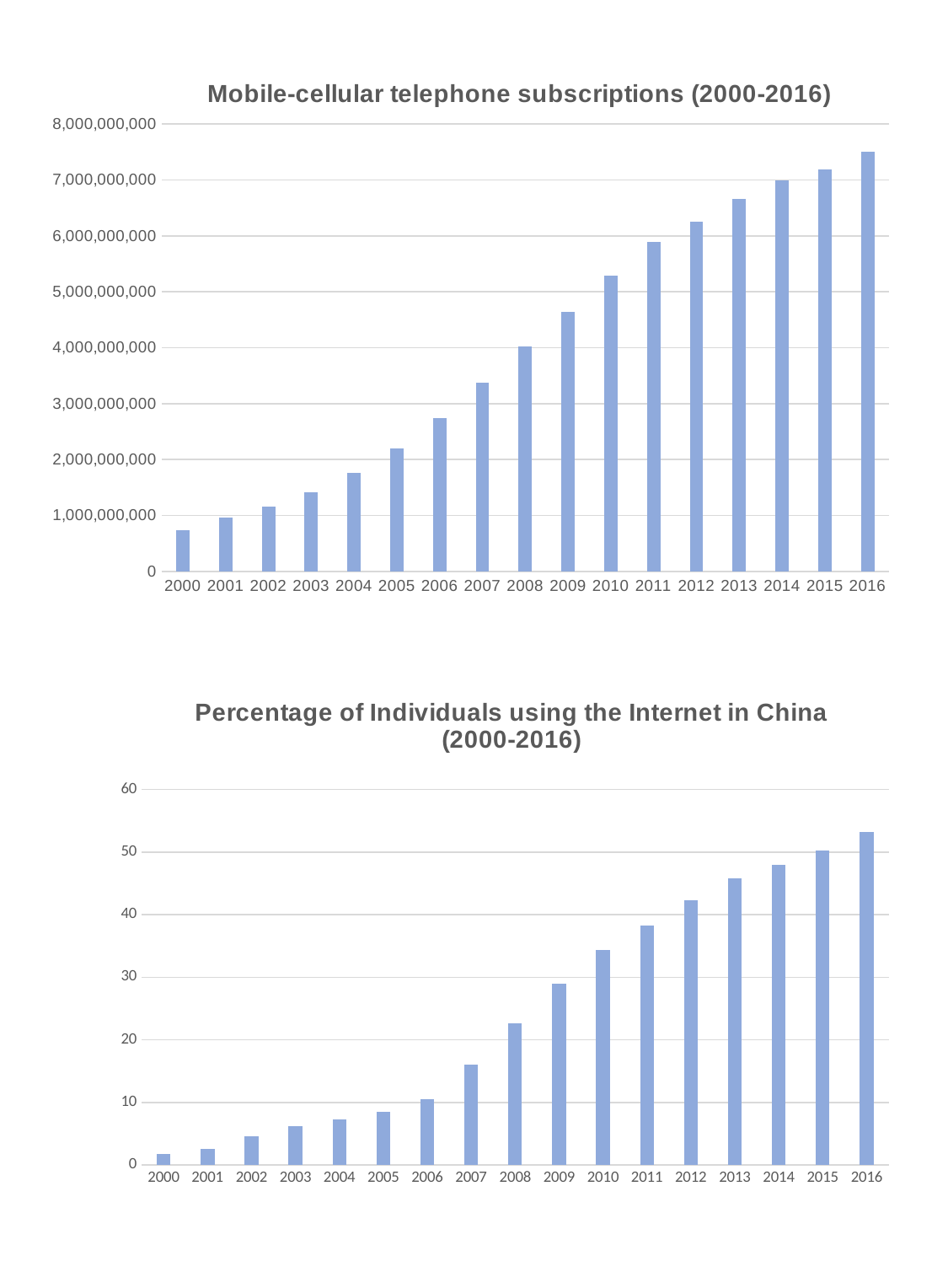

### Chart: Mobile-cellular telephone subscriptions (2000-2016)

| Category |  |
|---|---|
| 2000.0 | 738875988.0 |
| 2001.0 | 962155328.0 |
| 2002.0 | 1165477766.0 |
| 2003.0 | 1416570715.0 |
| 2004.0 | 1762668346.0 |
| 2005.0 | 2205299676.0 |
| 2006.0 | 2744617621.0 |
| 2007.0 | 3368197558.0 |
| 2008.0 | 4028146773.0 |
| 2009.0 | 4635716411.0 |
| 2010.0 | 5293391978.0 |
| 2011.0 | 5887717764.0 |
| 2012.0 | 6258233673.0 |
| 2013.0 | 6658621014.0 |
| 2014.0 | 6993048439.0 |
| 2015.0 | 7180941918.008 |
| 2016.0 | 7508717928.93 |

### Chart: Percentage of Individuals using the Internet in China (2000-2016)

| Category |  |
|---|---|
| 2000.0 | 1.77591320677415 |
| 2001.0 | 2.639650214858718 |
| 2002.0 | 4.595704330775508 |
| 2003.0 | 6.2 |
| 2004.0 | 7.3 |
| 2005.0 | 8.523257002695408 |
| 2006.0 | 10.5231526193851 |
| 2007.0 | 16.0 |
| 2008.0 | 22.6 |
| 2009.0 | 28.9 |
| 2010.0 | 34.3 |
| 2011.0 | 38.3 |
| 2012.0 | 42.30011748559949 |
| 2013.0 | 45.8 |
| 2014.0 | 47.9 |
| 2015.0 | 50.3 |
| 2016.0 | 53.2 |